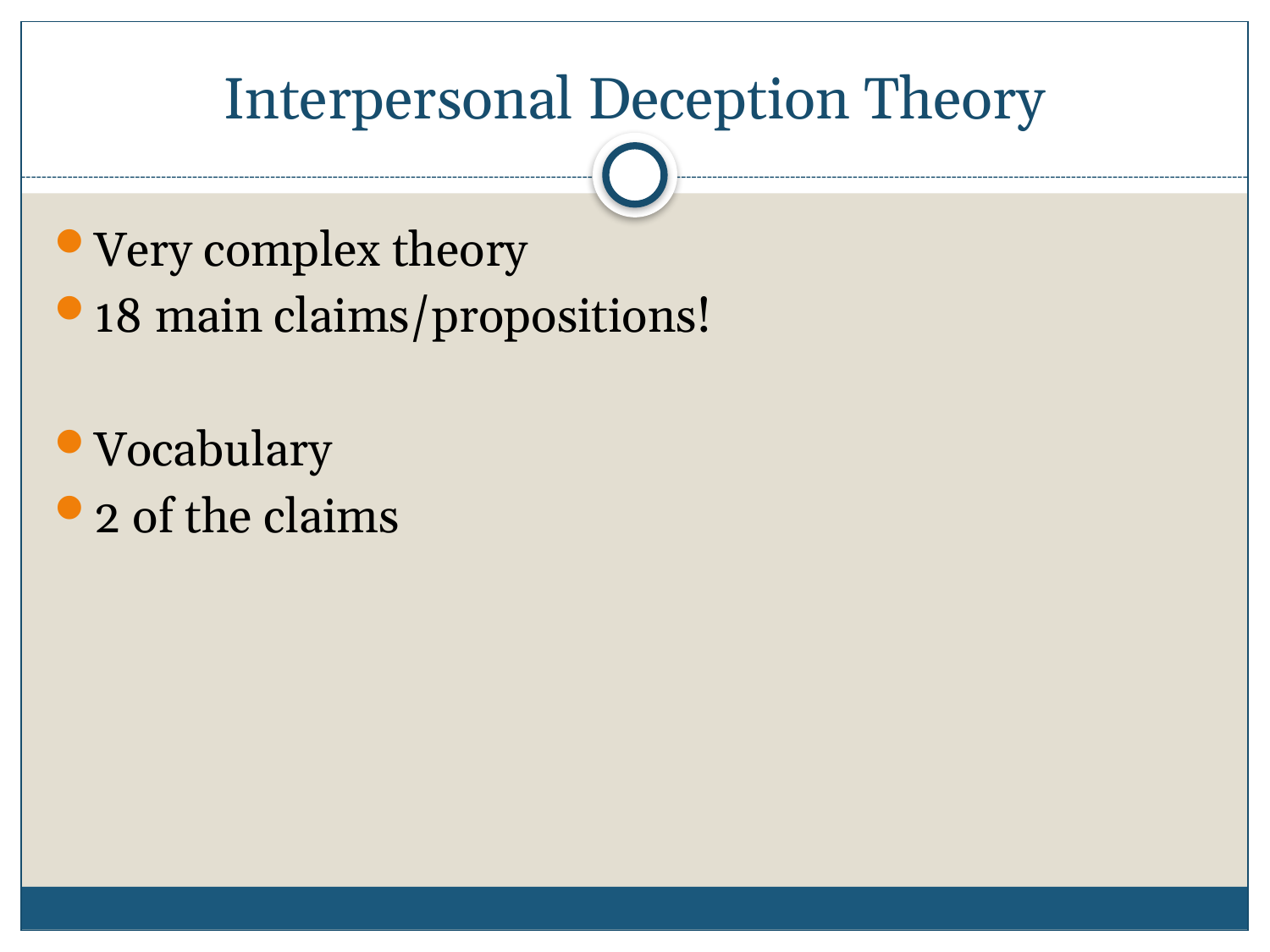

# Interpersonal Deception Theory
Very complex theory
18 main claims/propositions!

Vocabulary
2 of the claims